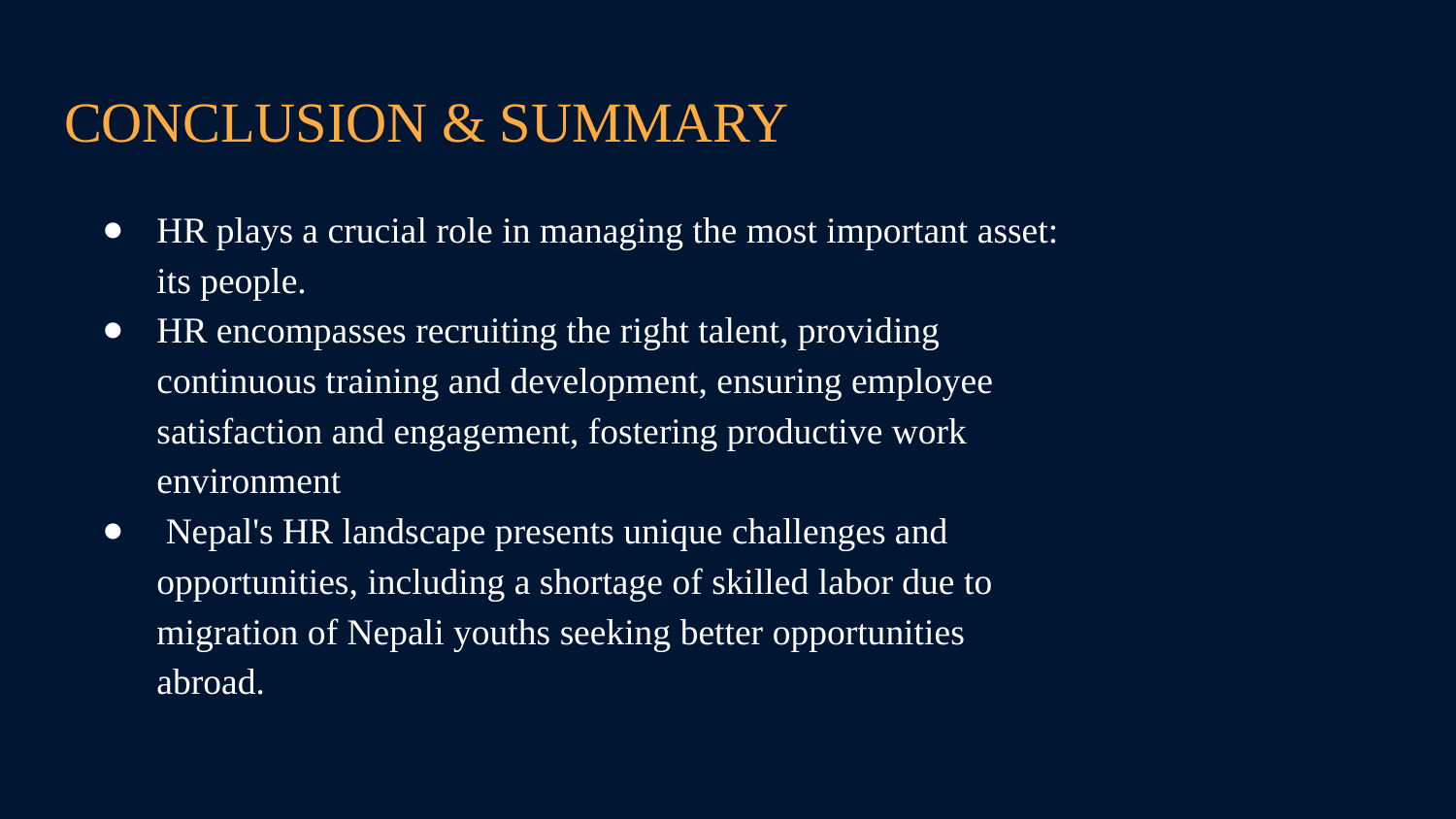

# CONCLUSION & SUMMARY
HR plays a crucial role in managing the most important asset: its people.
HR encompasses recruiting the right talent, providing continuous training and development, ensuring employee satisfaction and engagement, fostering productive work environment
 Nepal's HR landscape presents unique challenges and opportunities, including a shortage of skilled labor due to migration of Nepali youths seeking better opportunities abroad.